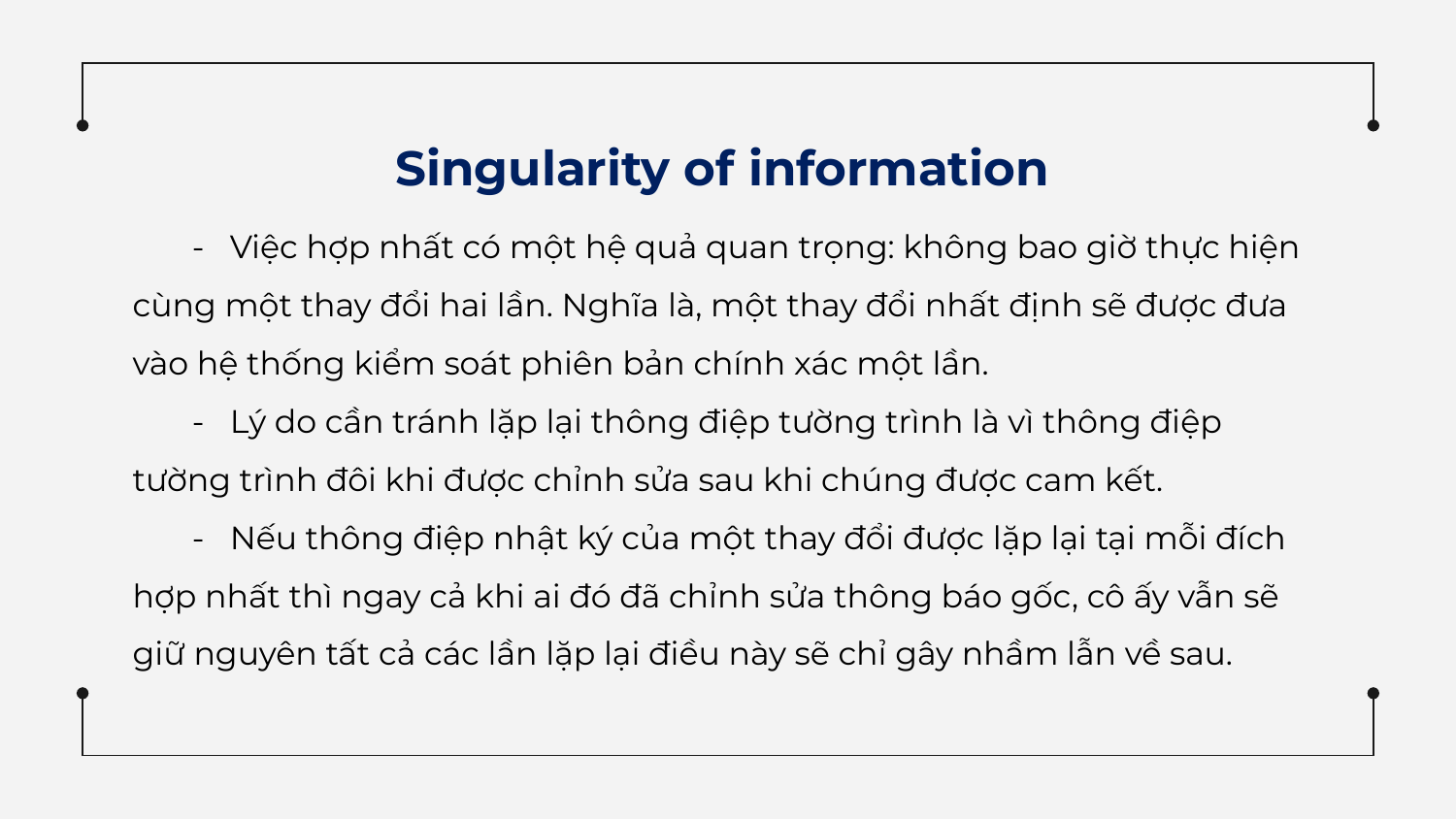

Singularity of information
       -   Việc hợp nhất có một hệ quả quan trọng: không bao giờ thực hiện cùng một thay đổi hai lần. Nghĩa là, một thay đổi nhất định sẽ được đưa vào hệ thống kiểm soát phiên bản chính xác một lần.
       -   Lý do cần tránh lặp lại thông điệp tường trình là vì thông điệp tường trình đôi khi được chỉnh sửa sau khi chúng được cam kết.
       -   Nếu thông điệp nhật ký của một thay đổi được lặp lại tại mỗi đích hợp nhất thì ngay cả khi ai đó đã chỉnh sửa thông báo gốc, cô ấy vẫn sẽ giữ nguyên tất cả các lần lặp lại điều này sẽ chỉ gây nhầm lẫn về sau.